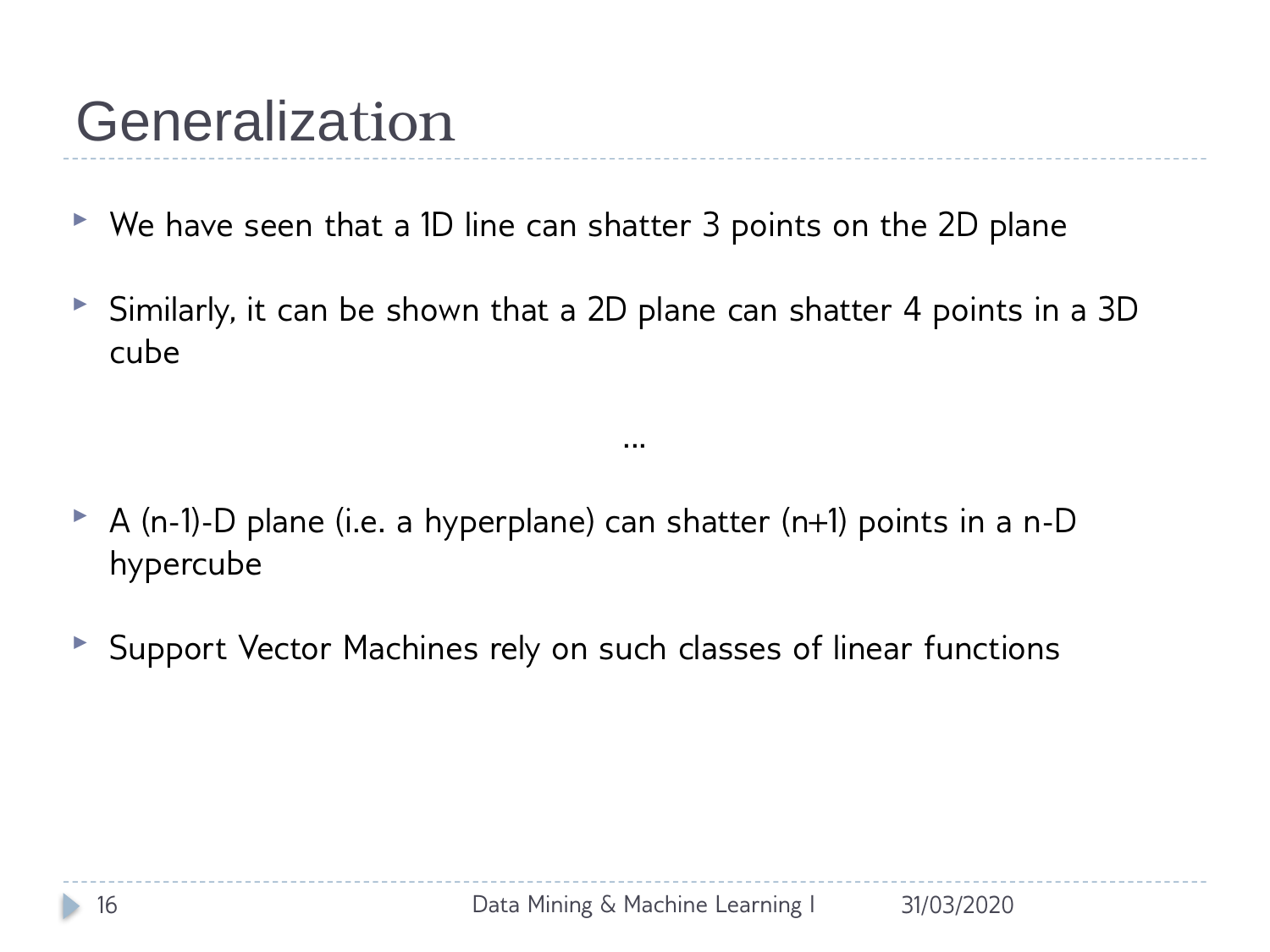

# Generalization
We have seen that a 1D line can shatter 3 points on the 2D plane
Similarly, it can be shown that a 2D plane can shatter 4 points in a 3D cube
...
A (n-1)-D plane (i.e. a hyperplane) can shatter (n+1) points in a n-D hypercube
Support Vector Machines rely on such classes of linear functions

Data Mining & Machine Learning I
16
31/03/2020